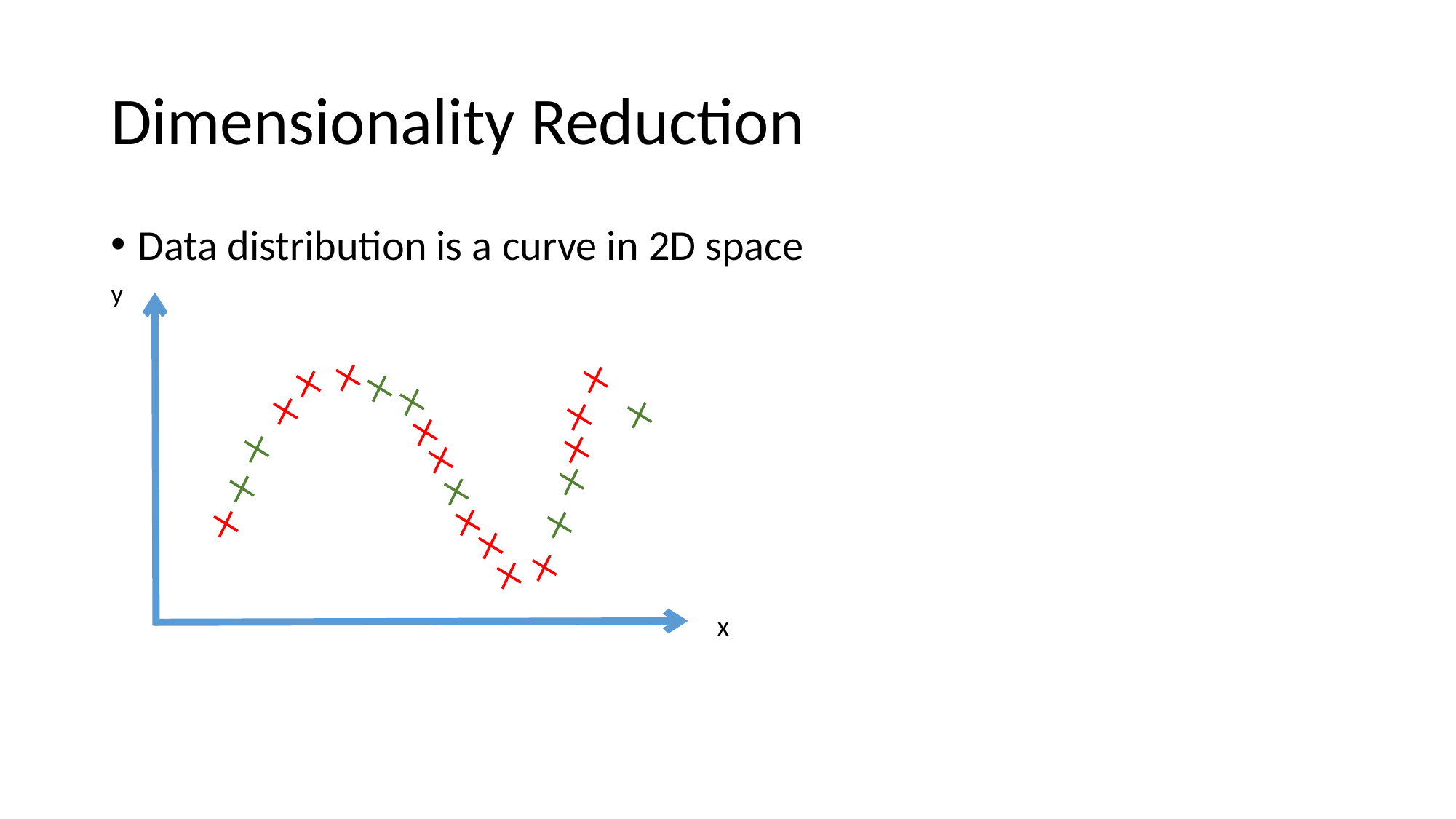

# Dimensionality Reduction
Data distribution is a curve in 2D space
y
x